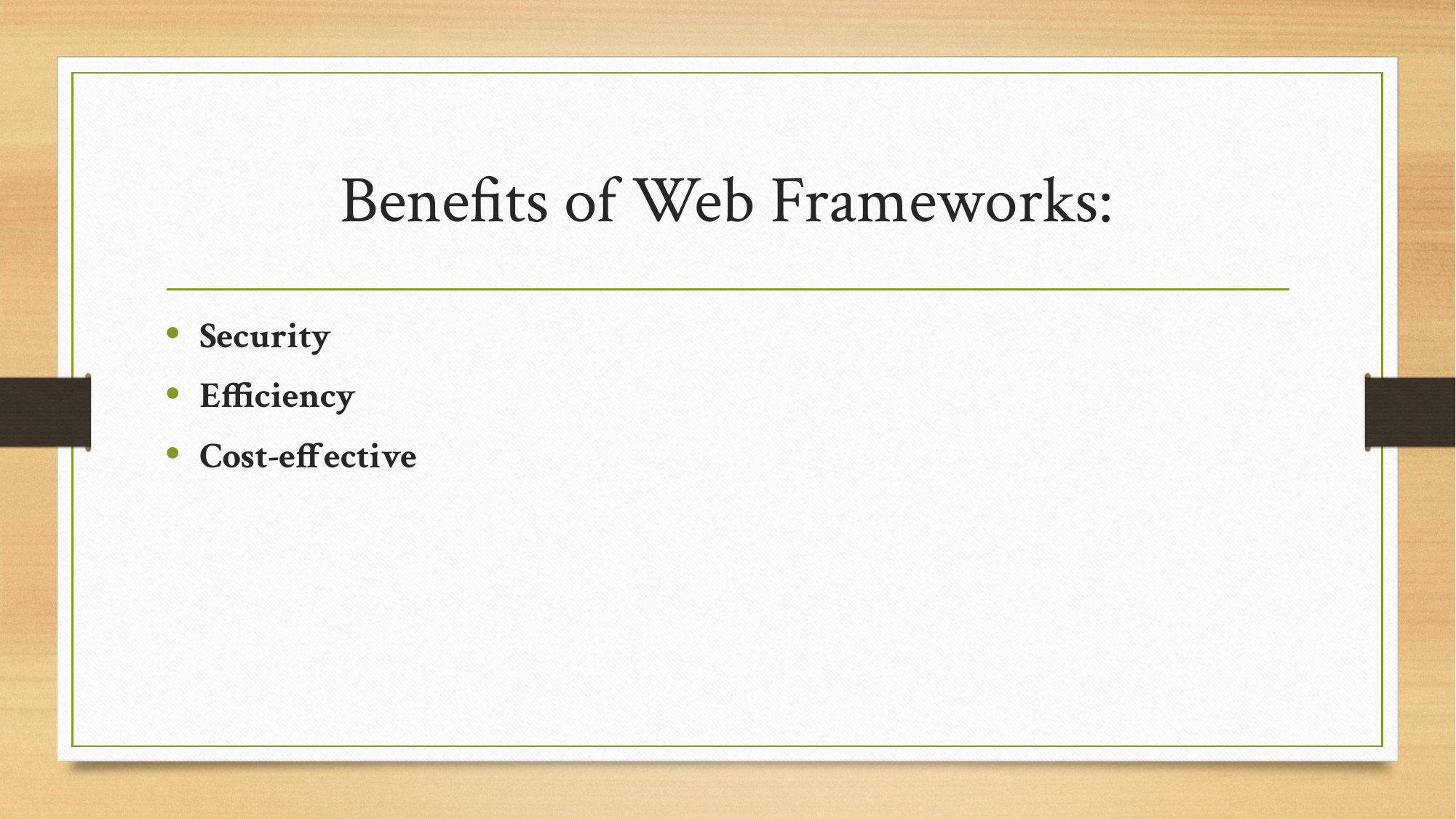

# Benefits of Web Frameworks:
Security
Efficiency
Cost-effective